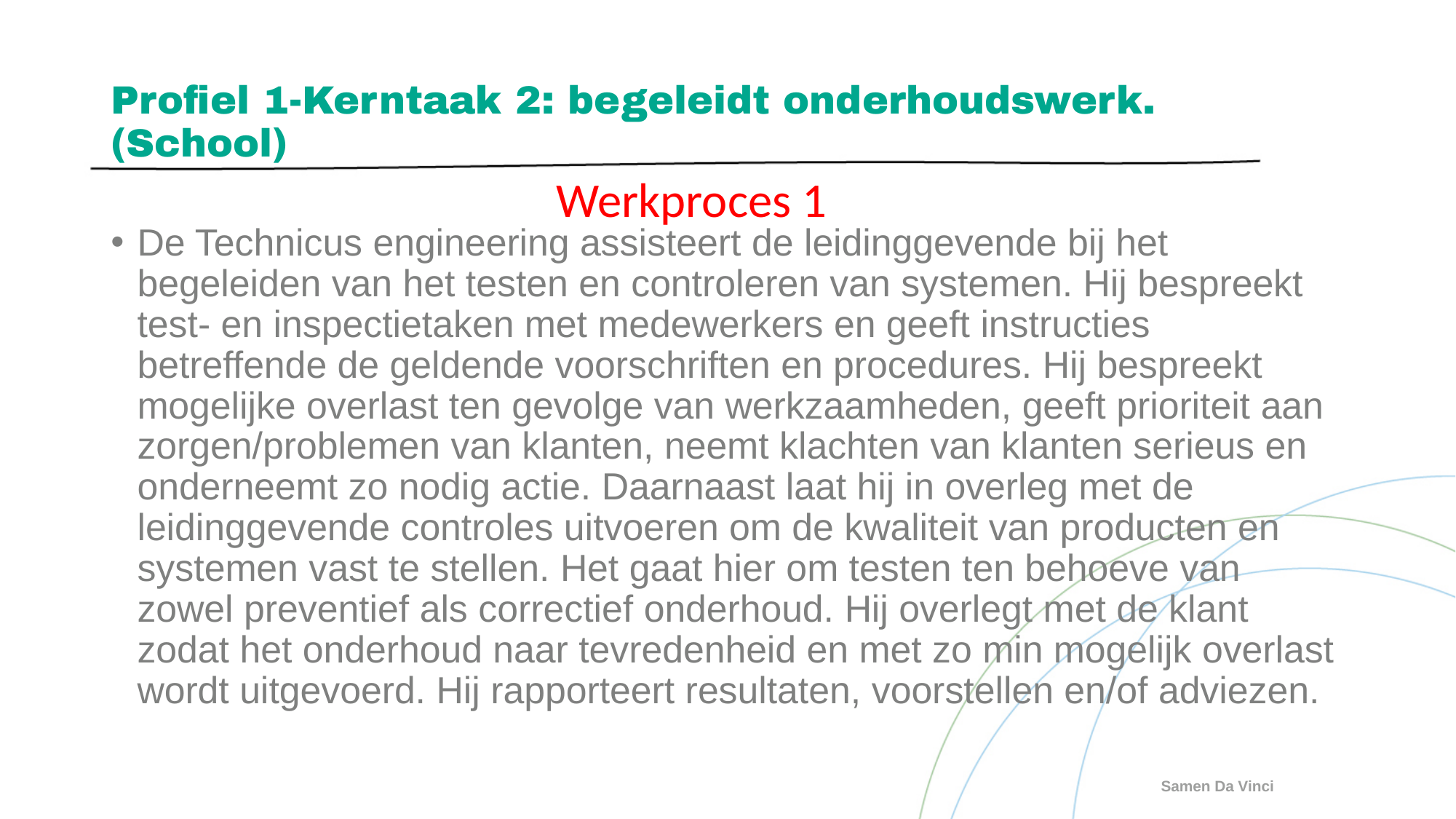

# Profiel 1-Kerntaak 2: begeleidt onderhoudswerk.  (School)
Werkproces 1
De Technicus engineering assisteert de leidinggevende bij het begeleiden van het testen en controleren van systemen. Hij bespreekt test- en inspectietaken met medewerkers en geeft instructies betreffende de geldende voorschriften en procedures. Hij bespreekt mogelijke overlast ten gevolge van werkzaamheden, geeft prioriteit aan zorgen/problemen van klanten, neemt klachten van klanten serieus en onderneemt zo nodig actie. Daarnaast laat hij in overleg met de leidinggevende controles uitvoeren om de kwaliteit van producten en systemen vast te stellen. Het gaat hier om testen ten behoeve van zowel preventief als correctief onderhoud. Hij overlegt met de klant zodat het onderhoud naar tevredenheid en met zo min mogelijk overlast wordt uitgevoerd. Hij rapporteert resultaten, voorstellen en/of adviezen.